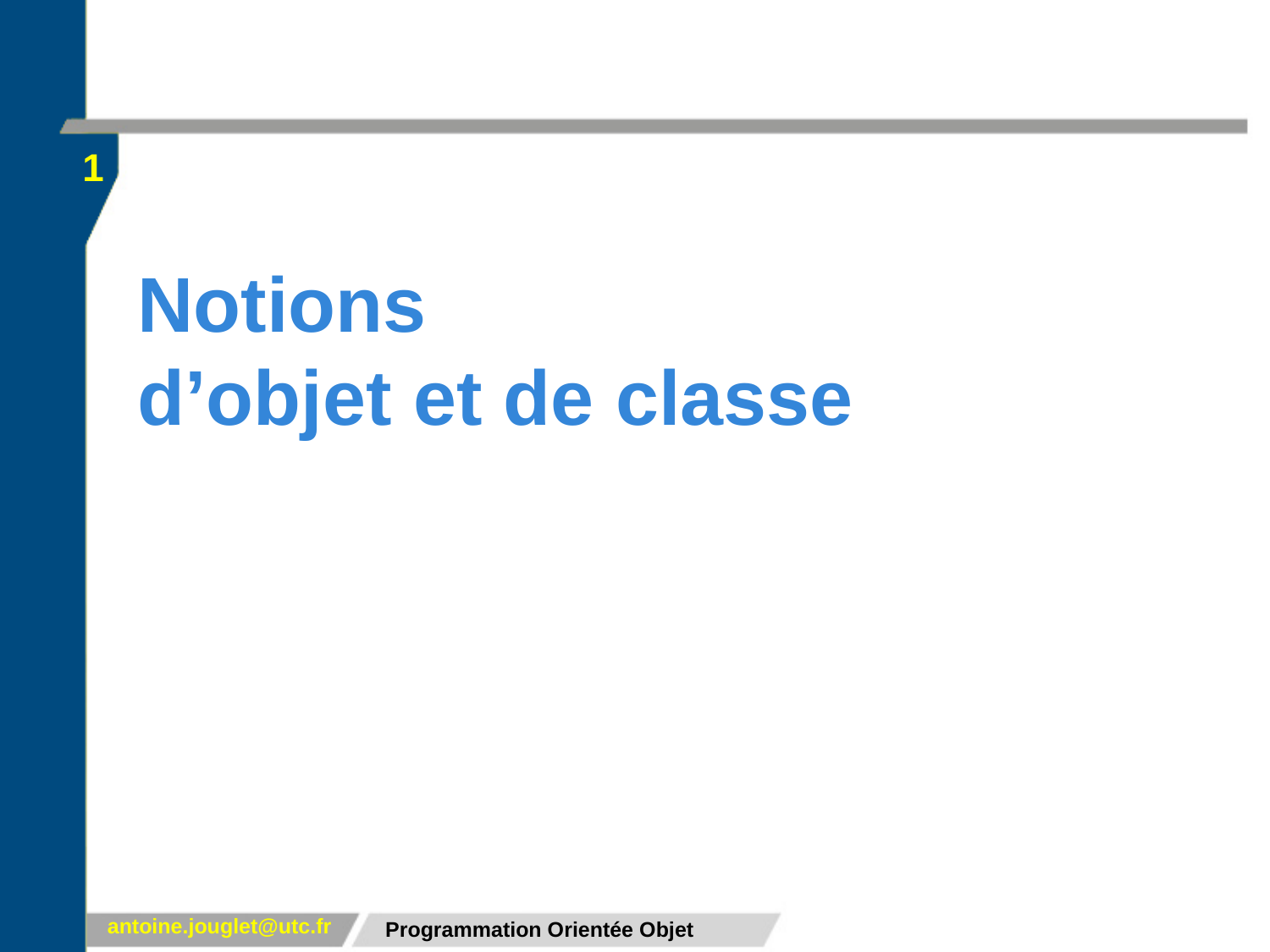

1
# Notions d’objet et de classe